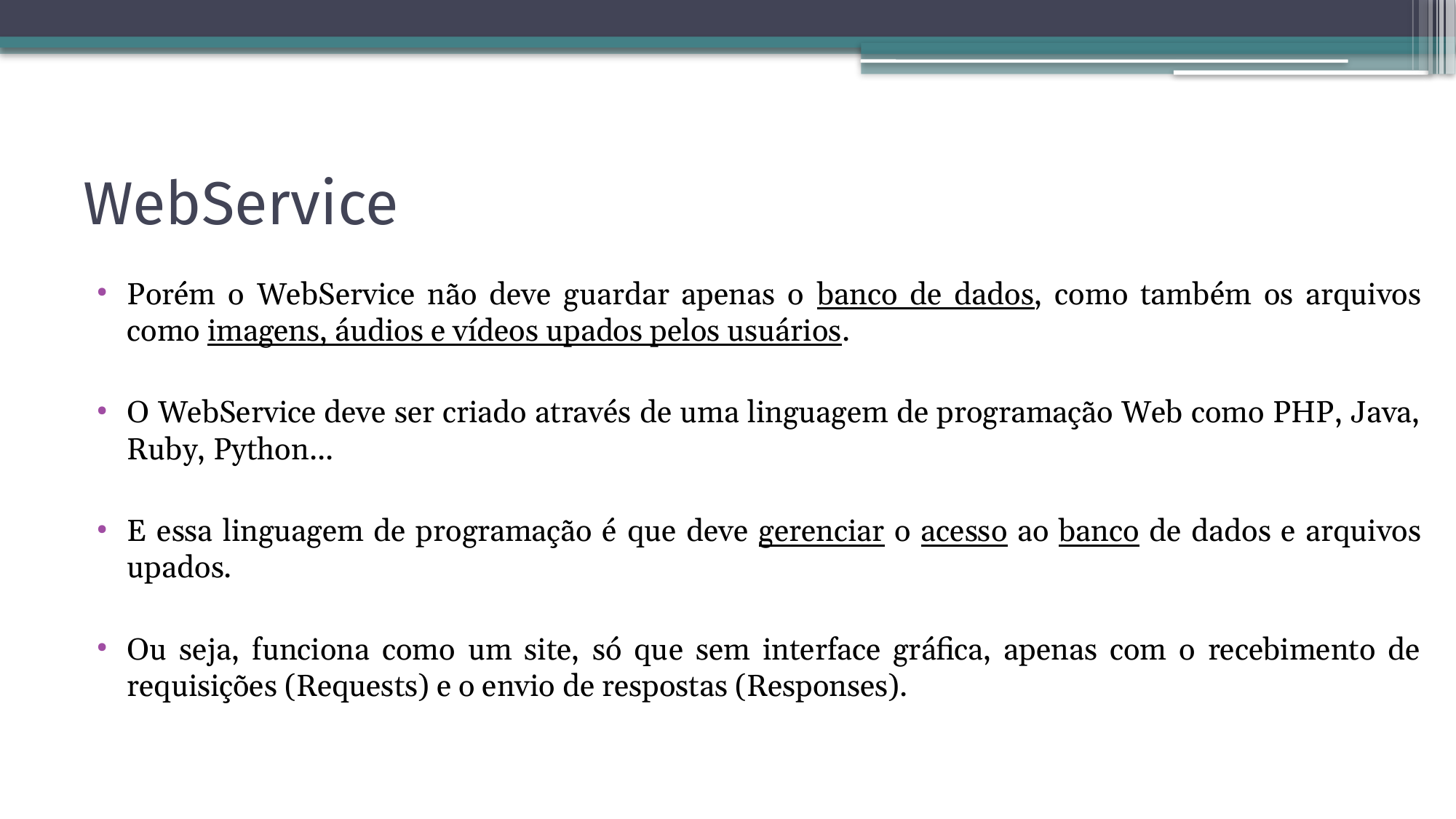

# WebService
Porém o WebService não deve guardar apenas o banco de dados, como também os arquivos como imagens, áudios e vídeos upados pelos usuários.

O WebService deve ser criado através de uma linguagem de programação Web como PHP, Java, Ruby, Python...

E essa linguagem de programação é que deve gerenciar o acesso ao banco de dados e arquivos upados.

Ou seja, funciona como um site, só que sem interface gráfica, apenas com o recebimento de requisições (Requests) e o envio de respostas (Responses).